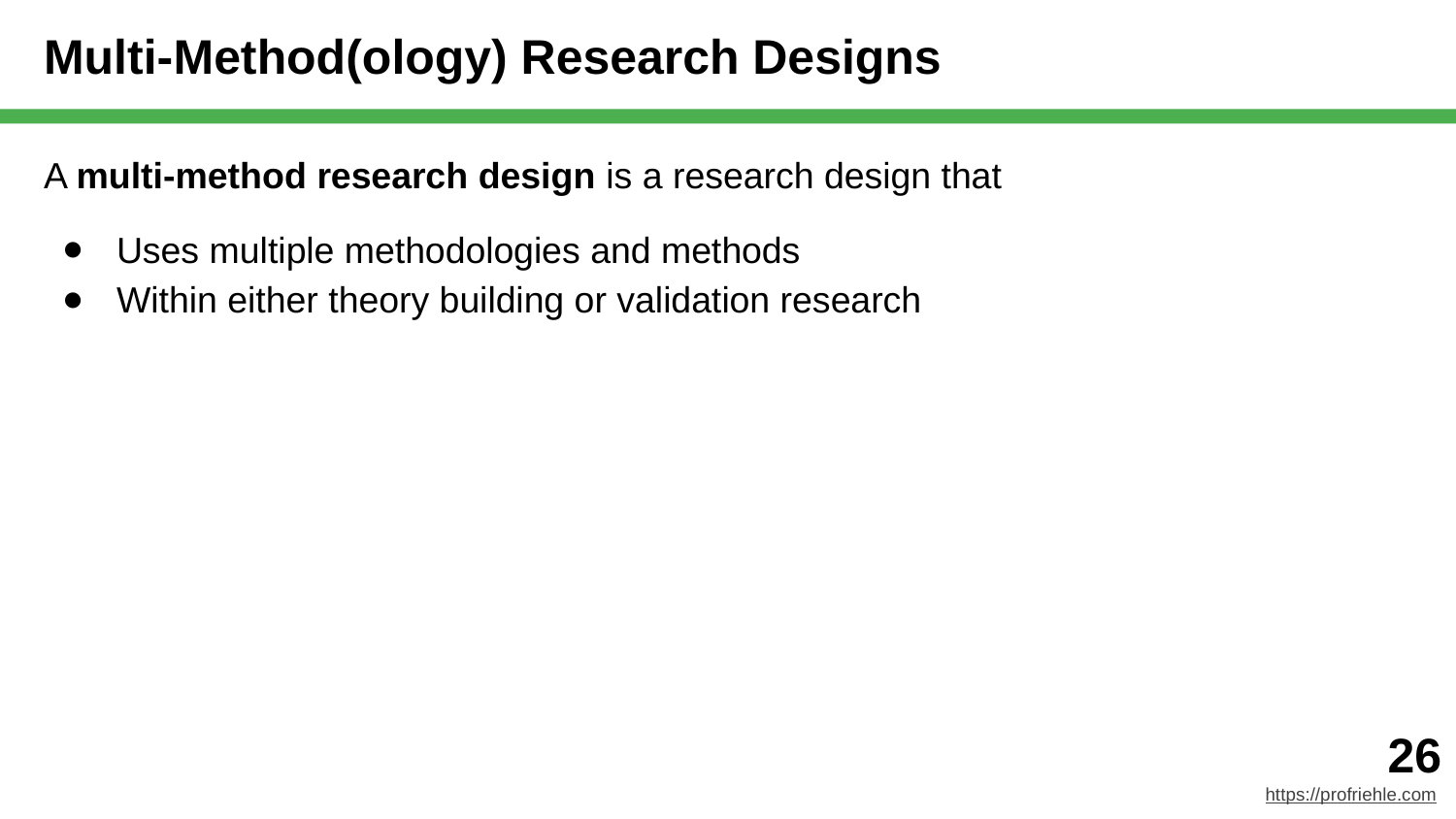

# Multi-Method(ology) Research Designs
A multi-method research design is a research design that
Uses multiple methodologies and methods
Within either theory building or validation research
26
https://profriehle.com